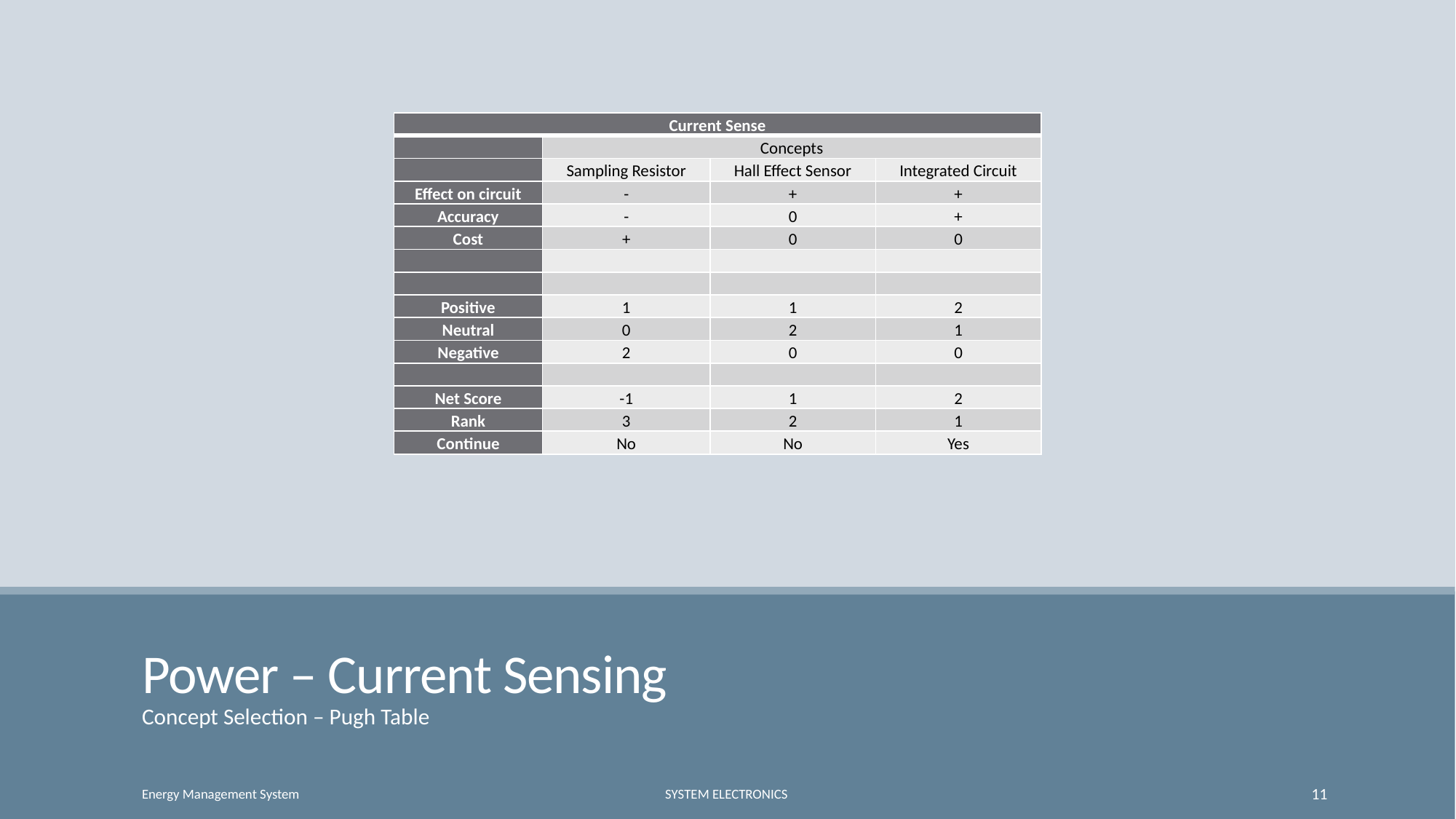

| Current Sense |  |  |  |
| --- | --- | --- | --- |
|  | Concepts |  |  |
|  | Sampling Resistor | Hall Effect Sensor | Integrated Circuit |
| Effect on circuit | - | + | + |
| Accuracy | - | 0 | + |
| Cost | + | 0 | 0 |
|  |  |  |  |
|  |  |  |  |
| Positive | 1 | 1 | 2 |
| Neutral | 0 | 2 | 1 |
| Negative | 2 | 0 | 0 |
|  |  |  |  |
| Net Score | -1 | 1 | 2 |
| Rank | 3 | 2 | 1 |
| Continue | No | No | Yes |
# Power – Current Sensing
Concept Selection – Pugh Table

Energy Management System
System Electronics
11